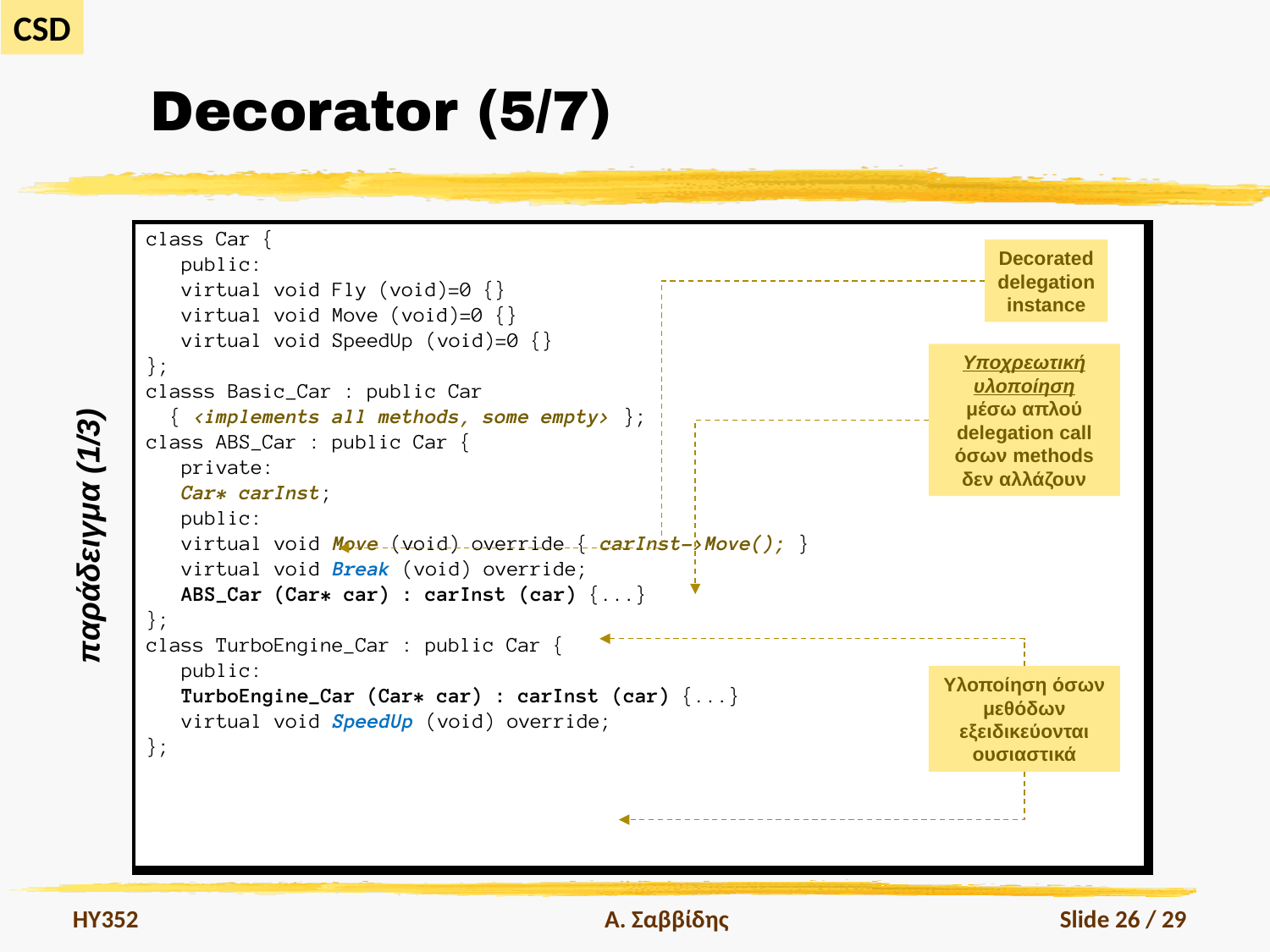

# Decorator (5/7)
| class Car { public: virtual void Fly (void)=0 {} virtual void Move (void)=0 {} virtual void SpeedUp (void)=0 {} }; classs Basic\_Car : public Car { <implements all methods, some empty> }; class ABS\_Car : public Car { private: Car\* carInst; public: virtual void Move (void) override { carInst->Move(); } virtual void Break (void) override; ABS\_Car (Car\* car) : carInst (car) {...} }; class TurboEngine\_Car : public Car { public: TurboEngine\_Car (Car\* car) : carInst (car) {...} virtual void SpeedUp (void) override; }; |
| --- |
Decorated
delegation
instance
Υποχρεωτική υλοποίηση
μέσω απλού delegation call όσων methods δεν αλλάζουν

παράδειγμα (1/3)

Υλοποίηση όσων μεθόδων εξειδικεύονται ουσιαστικά

HY352
Α. Σαββίδης
Slide 26 / 29